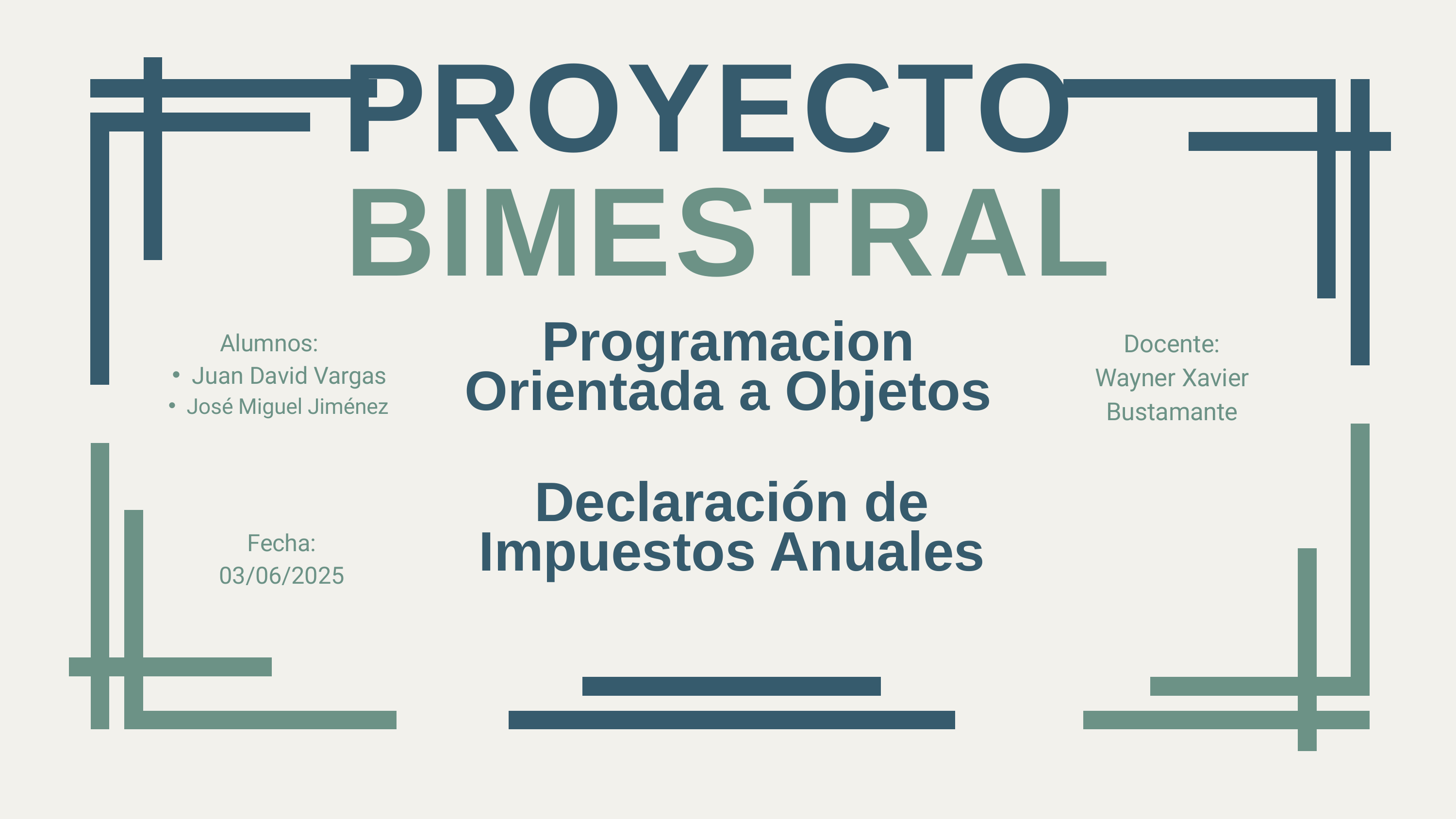

PROYECTO
BIMESTRAL
Programacion Orientada a Objetos
Alumnos:
Juan David Vargas
José Miguel Jiménez
Docente:
Wayner Xavier Bustamante

Declaración de Impuestos Anuales
Fecha:
03/06/2025